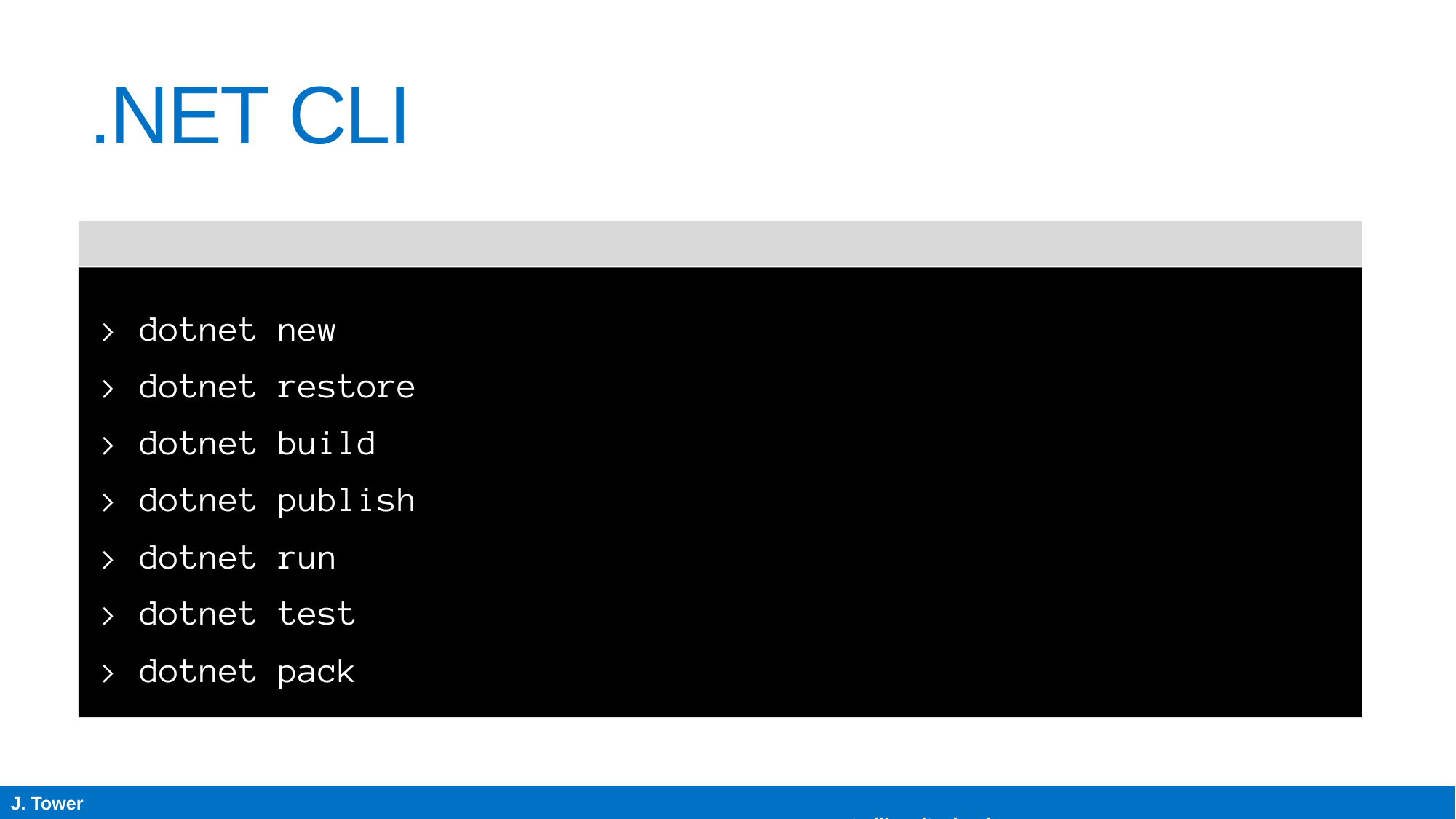

# .NET CLI

> dotnet new
> dotnet restore
> dotnet build
> dotnet publish
> dotnet run
> dotnet test
> dotnet pack